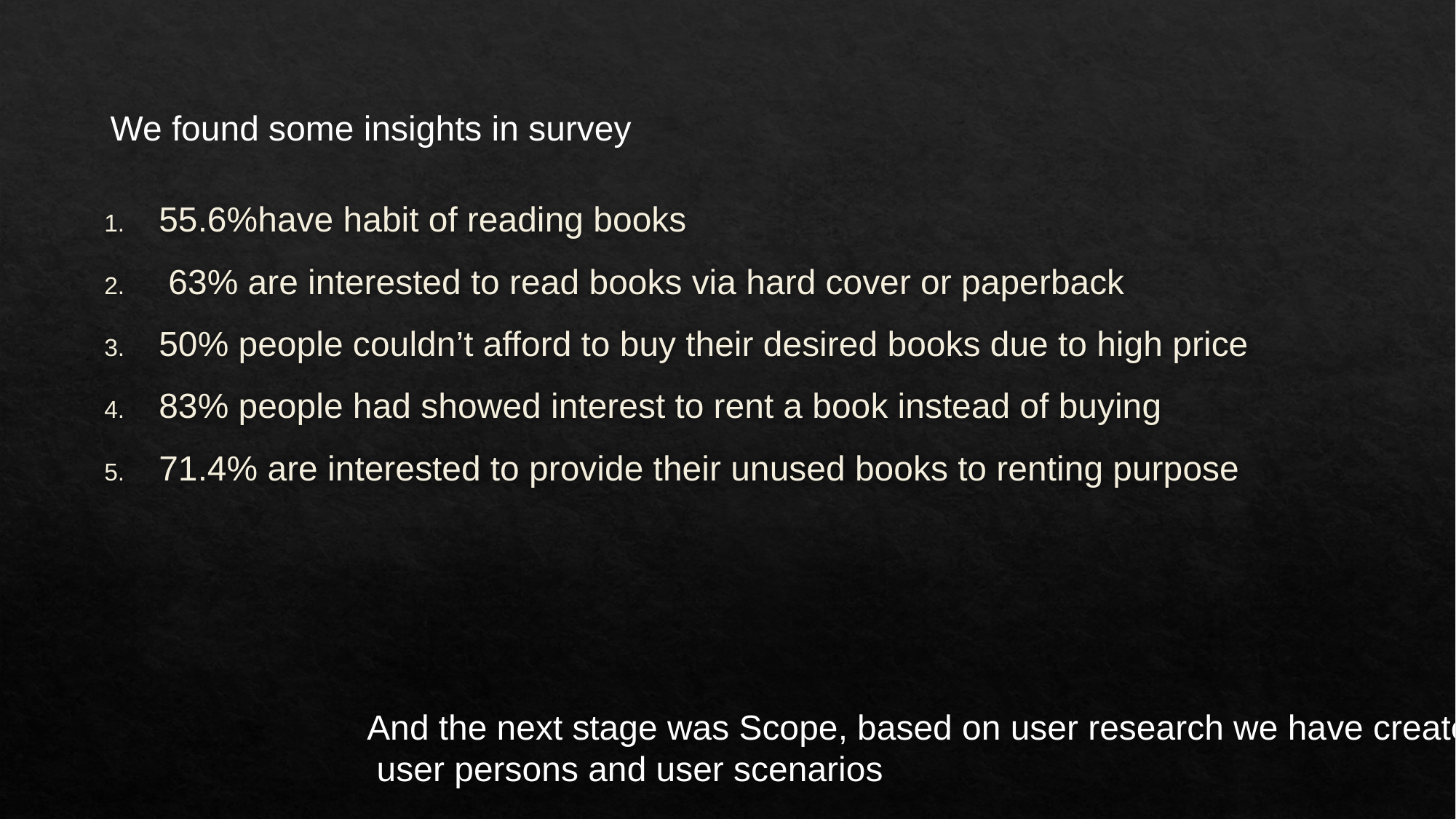

We found some insights in survey
55.6%have habit of reading books
 63% are interested to read books via hard cover or paperback
50% people couldn’t afford to buy their desired books due to high price
83% people had showed interest to rent a book instead of buying
71.4% are interested to provide their unused books to renting purpose

And the next stage was Scope, based on user research we have created
 user persons and user scenarios